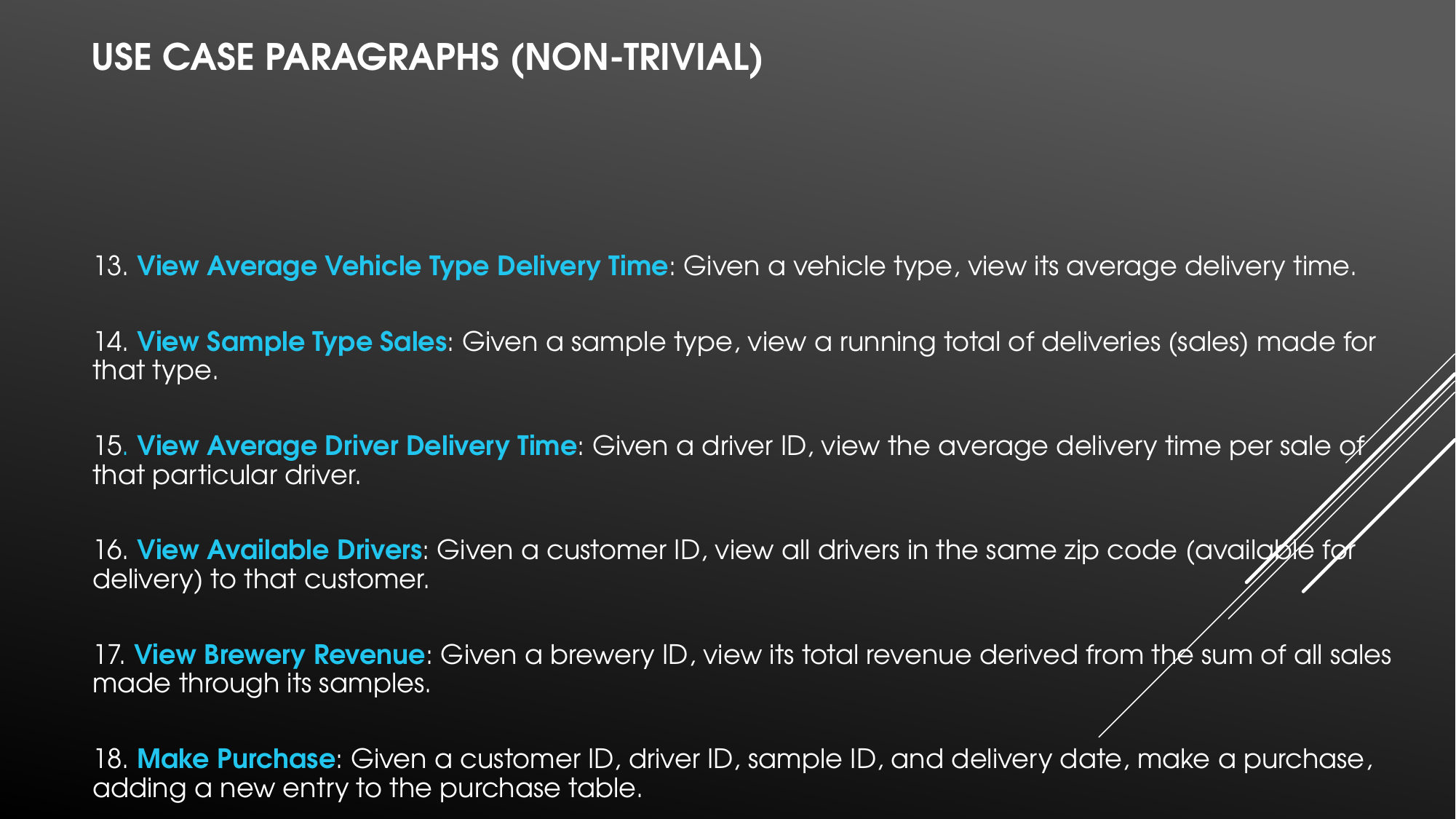

# Use Case Paragraphs (Non-Trivial)
13. View Average Vehicle Type Delivery Time: Given a vehicle type, view its average delivery time.

14. View Sample Type Sales: Given a sample type, view a running total of deliveries (sales) made for that type.

15. View Average Driver Delivery Time: Given a driver ID, view the average delivery time per sale of that particular driver.

16. View Available Drivers: Given a customer ID, view all drivers in the same zip code (available for delivery) to that customer.

17. View Brewery Revenue: Given a brewery ID, view its total revenue derived from the sum of all sales made through its samples.

18. Make Purchase: Given a customer ID, driver ID, sample ID, and delivery date, make a purchase, adding a new entry to the purchase table.